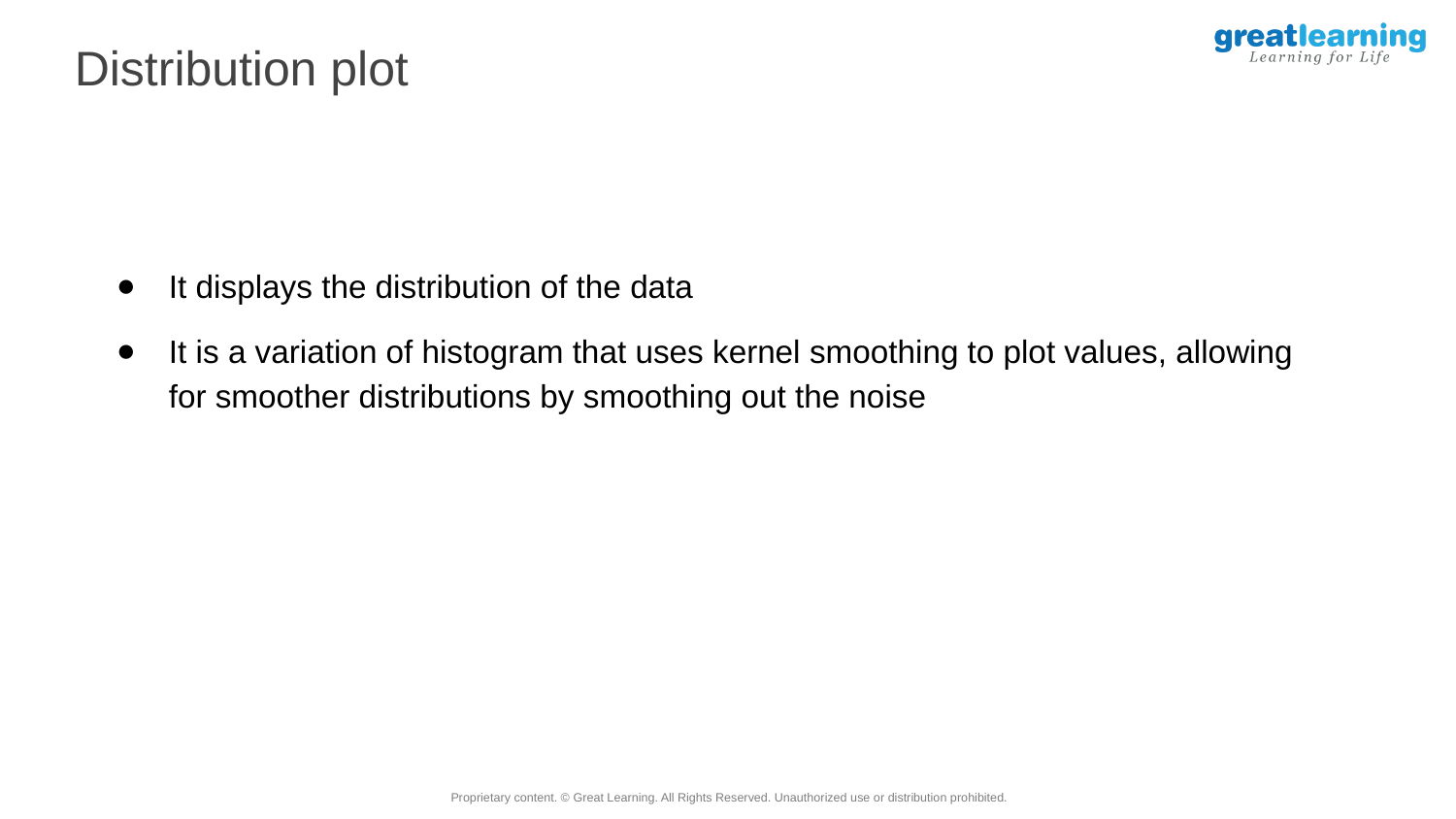

Distribution plot
It displays the distribution of the data
It is a variation of histogram that uses kernel smoothing to plot values, allowing for smoother distributions by smoothing out the noise